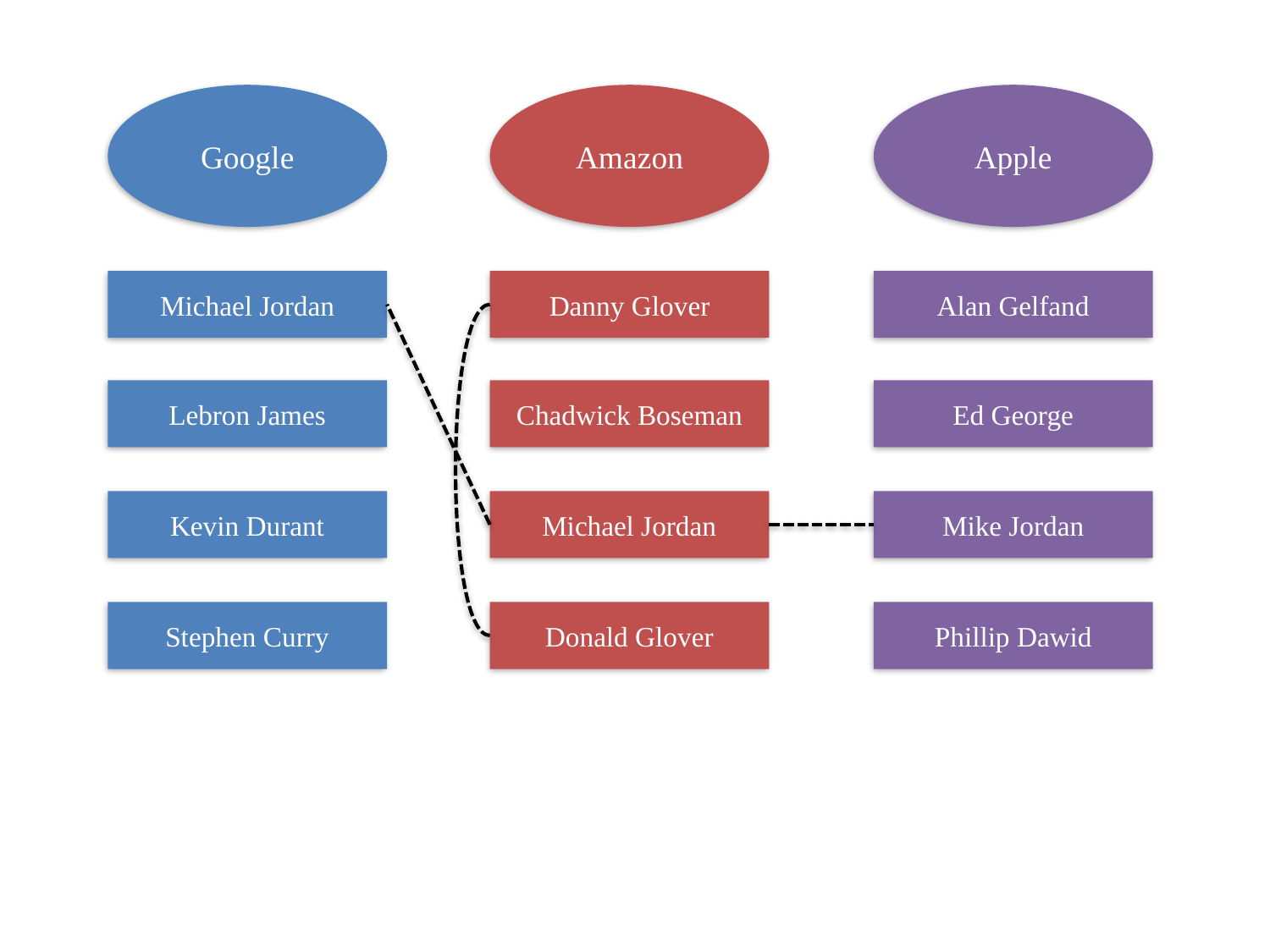

Google
Amazon
Apple
Michael Jordan
Danny Glover
Alan Gelfand
Lebron James
Chadwick Boseman
Ed George
Kevin Durant
Michael Jordan
Mike Jordan
Stephen Curry
Donald Glover
Phillip Dawid